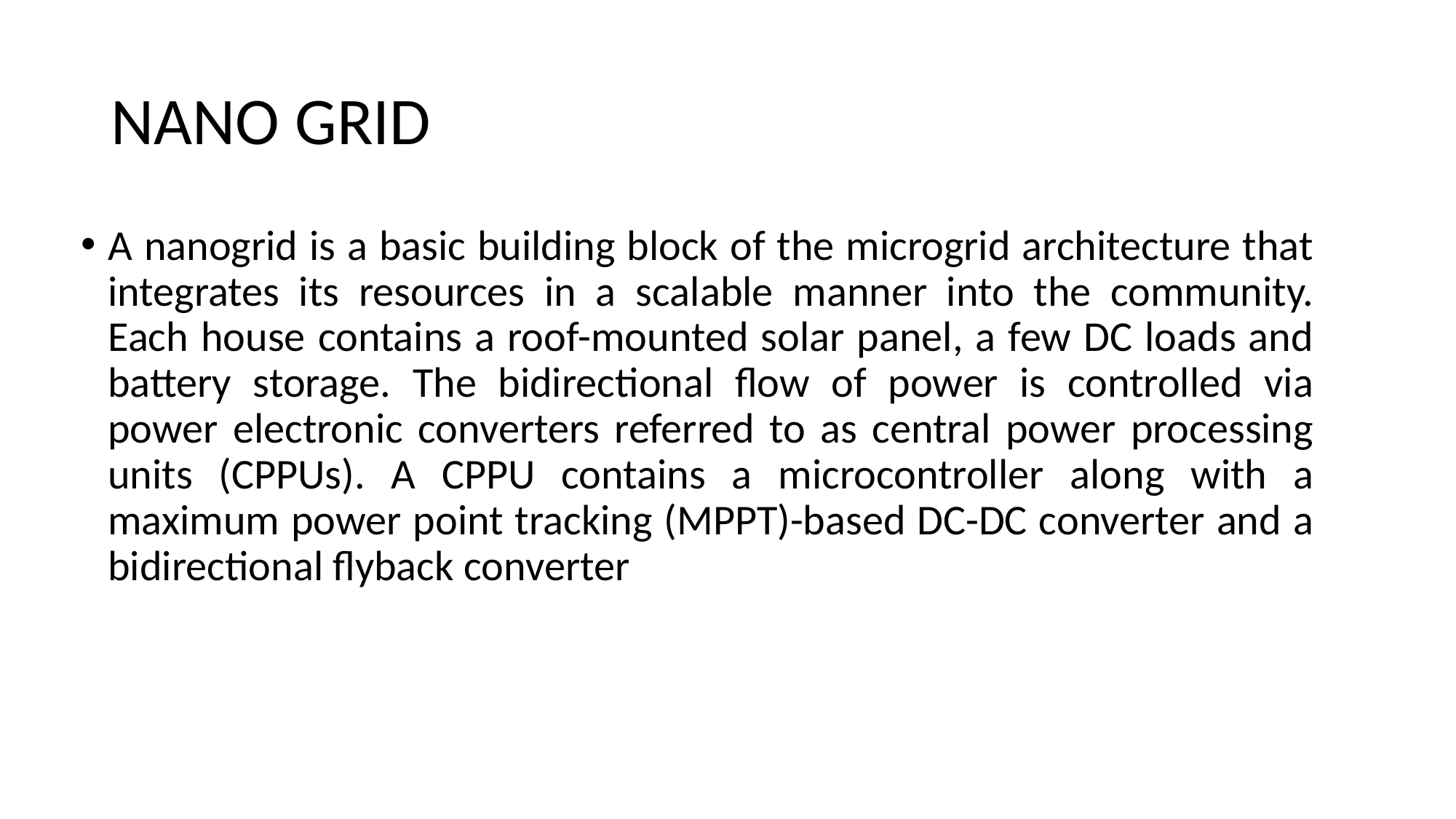

# NANO GRID
A nanogrid is a basic building block of the microgrid architecture that integrates its resources in a scalable manner into the community. Each house contains a roof-mounted solar panel, a few DC loads and battery storage. The bidirectional flow of power is controlled via power electronic converters referred to as central power processing units (CPPUs). A CPPU contains a microcontroller along with a maximum power point tracking (MPPT)-based DC-DC converter and a bidirectional flyback converter